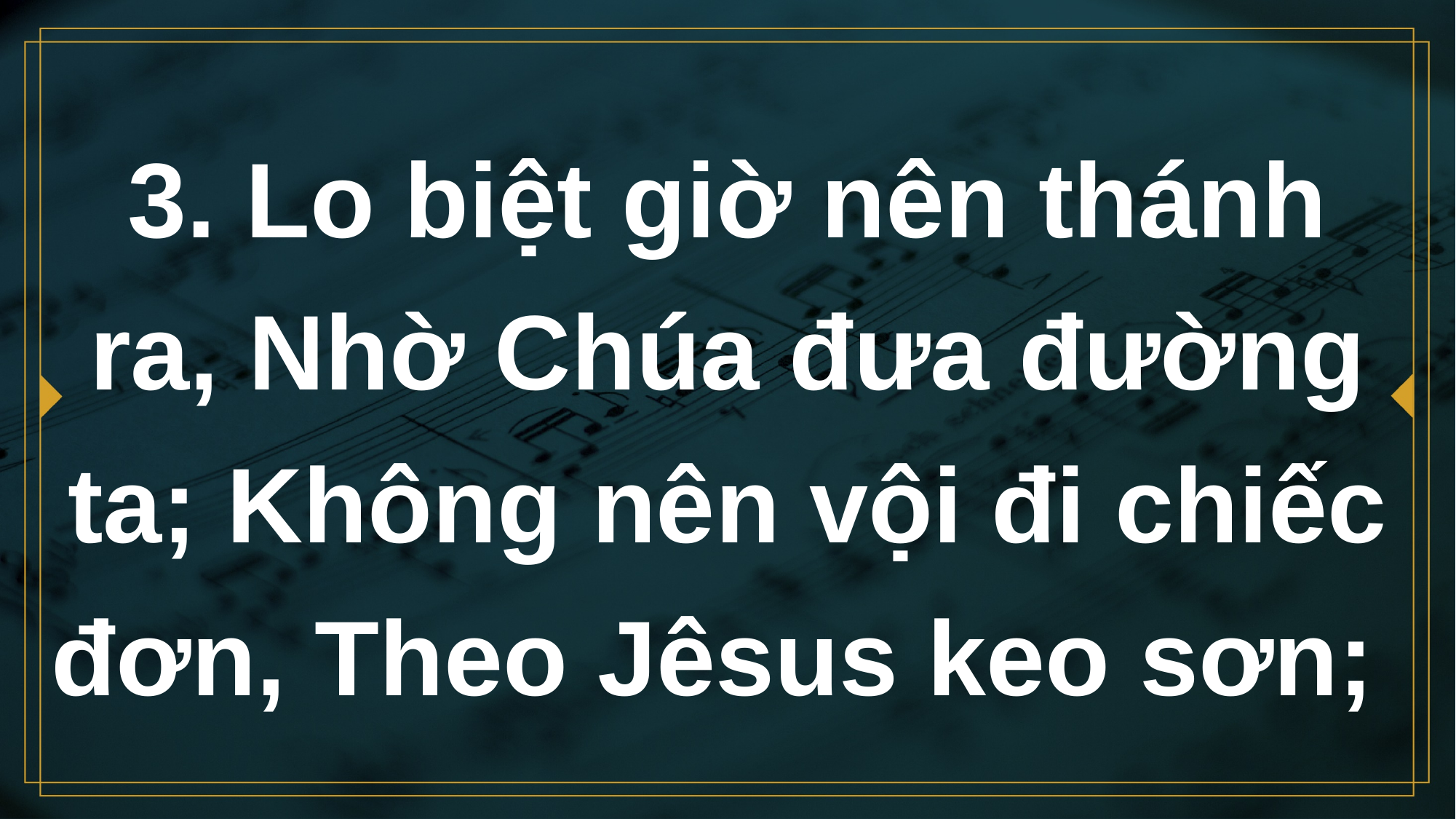

# 3. Lo biệt giờ nên thánh ra, Nhờ Chúa đưa đường ta; Không nên vội đi chiếc đơn, Theo Jêsus keo sơn;